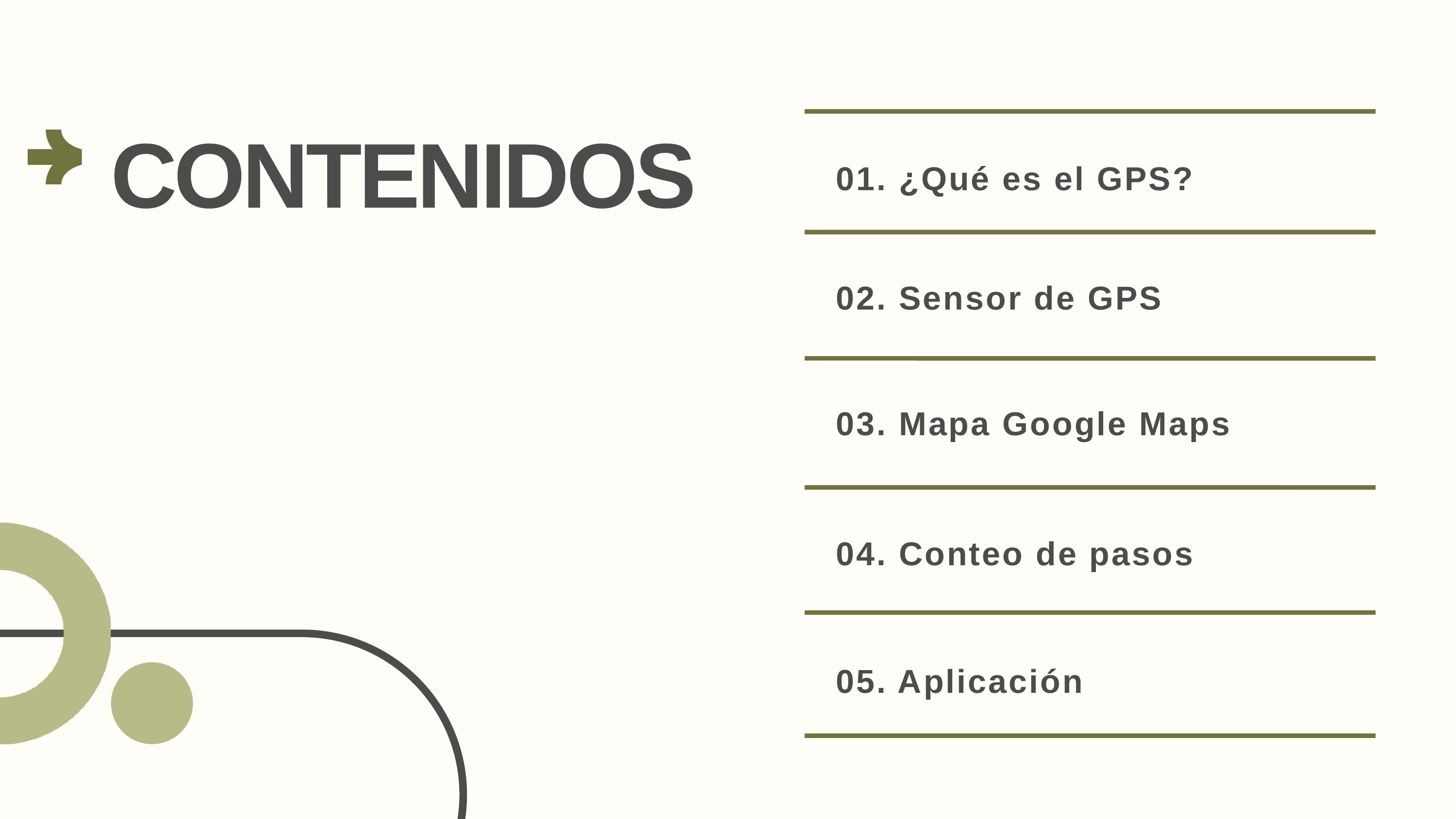

CONTENIDOS

01. ¿Qué es el GPS?

02. Sensor de GPS

03. Mapa Google Maps

04. Conteo de pasos

05. Aplicación